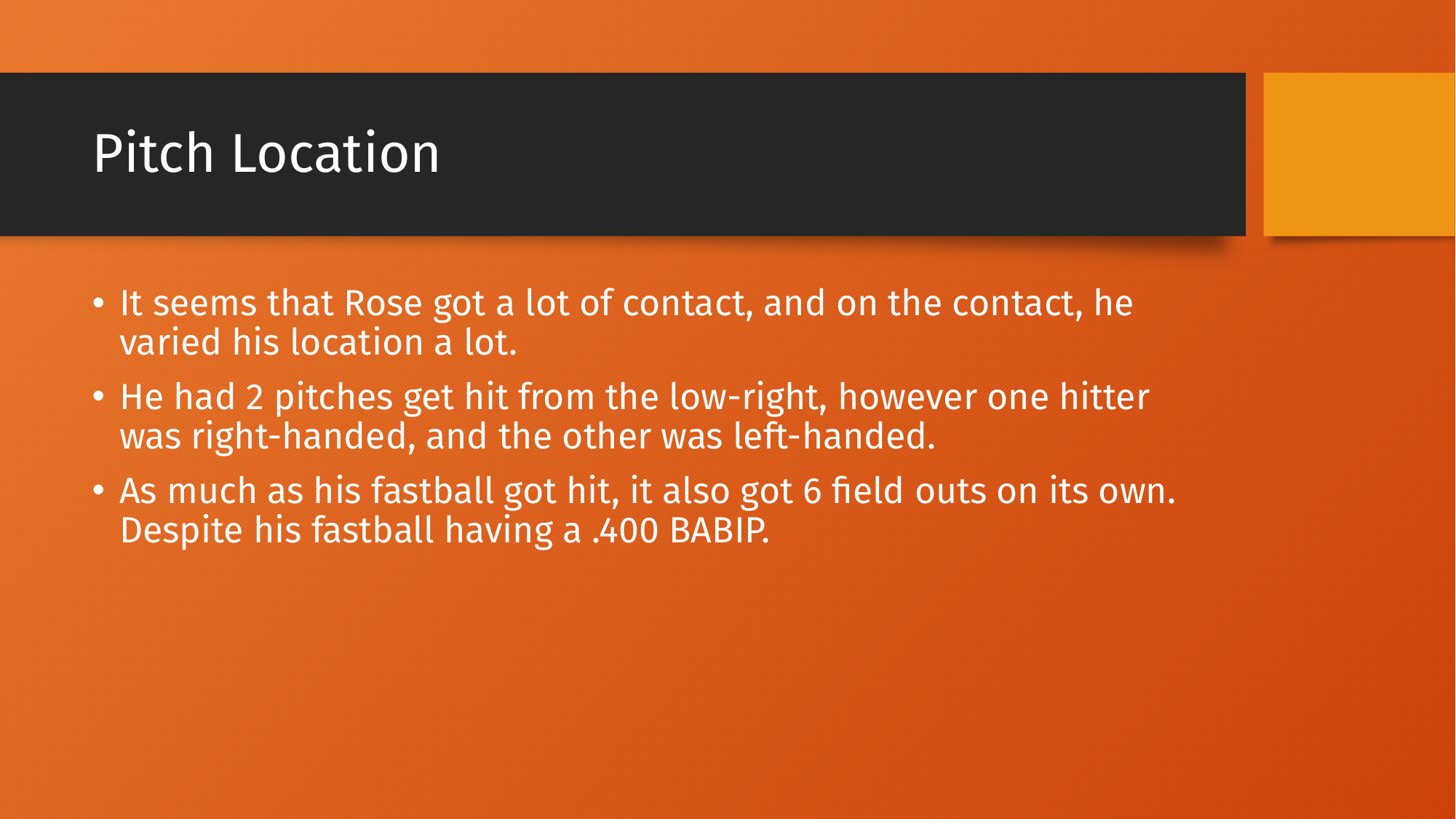

# Pitch Location
It seems that Rose got a lot of contact, and on the contact, he varied his location a lot.
He had 2 pitches get hit from the low-right, however one hitter was right-handed, and the other was left-handed.
As much as his fastball got hit, it also got 6 field outs on its own. Despite his fastball having a .400 BABIP.